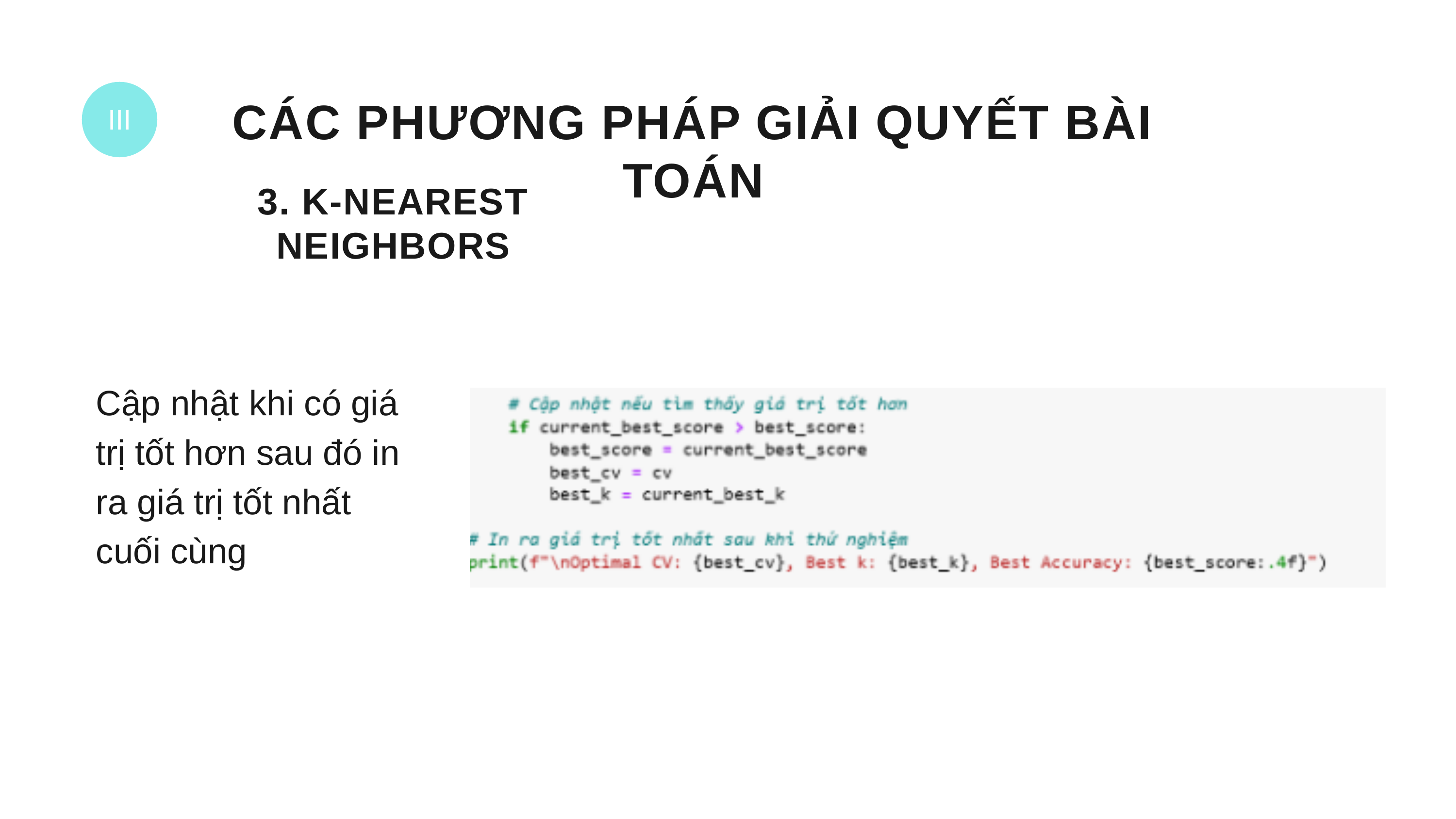

III
CÁC PHƯƠNG PHÁP GIẢI QUYẾT BÀI TOÁN
3. K-NEAREST NEIGHBORS

Cập nhật khi có giá trị tốt hơn sau đó in ra giá trị tốt nhất cuối cùng